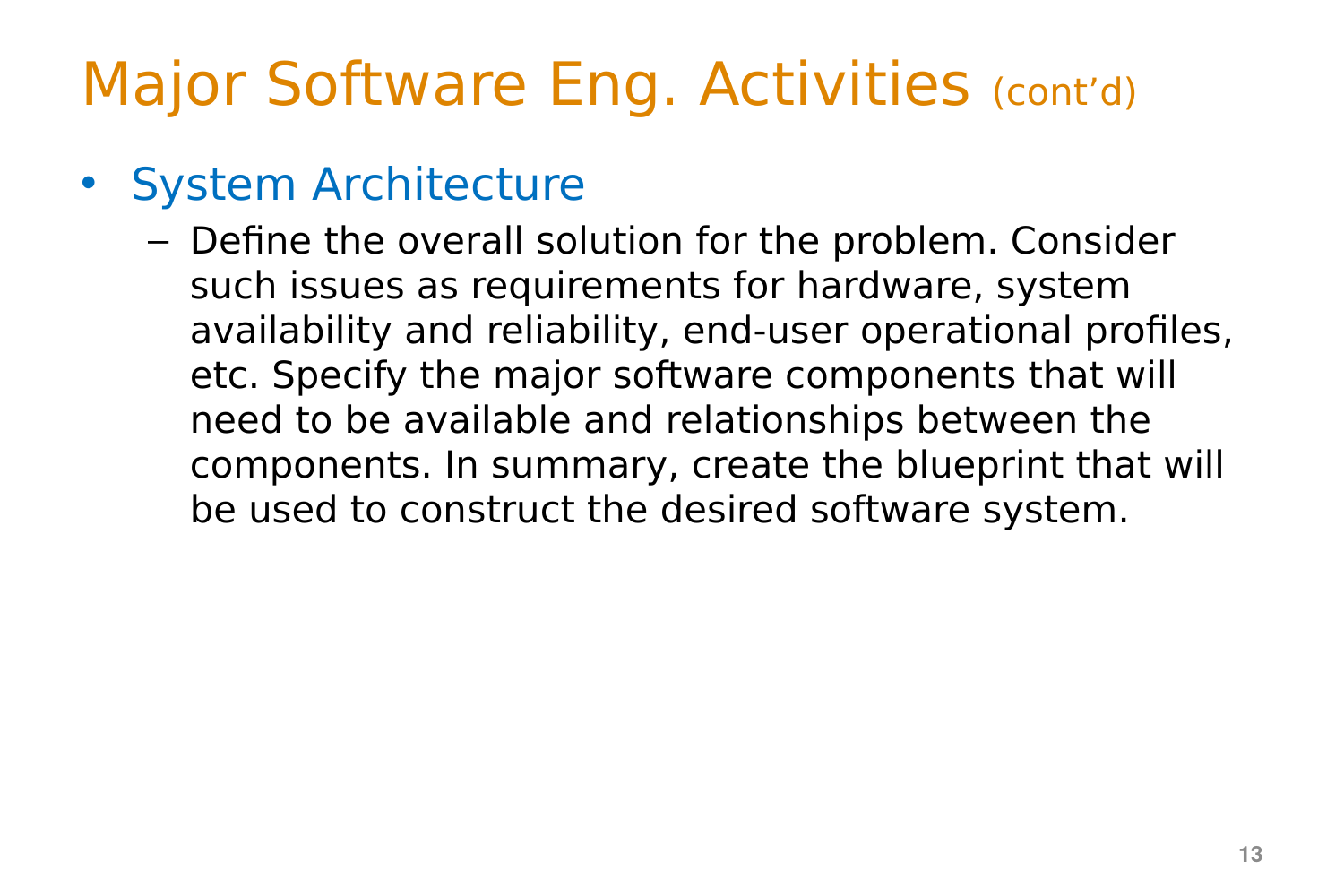

# Major Software Eng. Activities (cont’d)
System Architecture
Define the overall solution for the problem. Consider such issues as requirements for hardware, system availability and reliability, end-user operational profiles, etc. Specify the major software components that will need to be available and relationships between the components. In summary, create the blueprint that will be used to construct the desired software system.

13